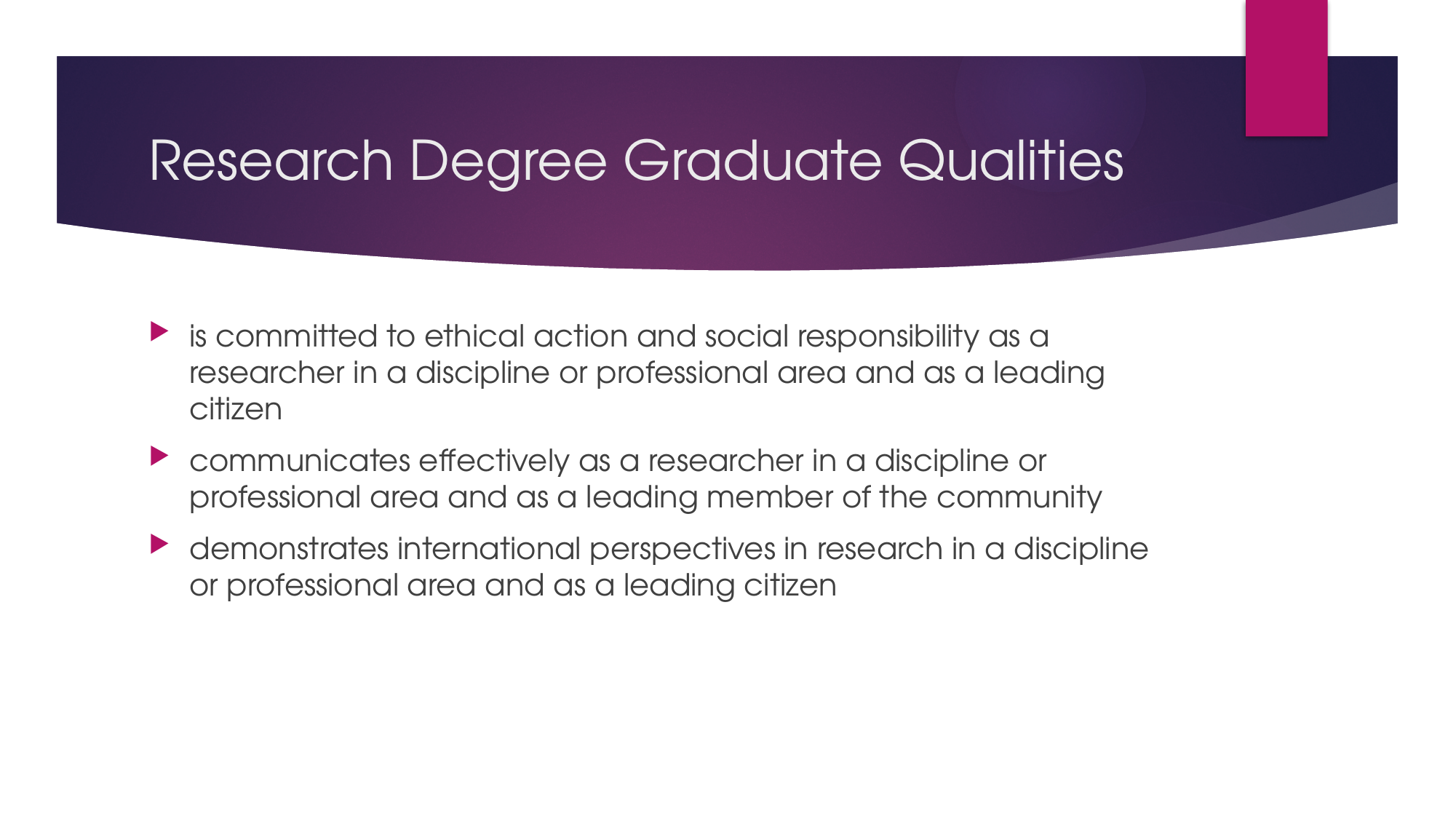

# Research Degree Graduate Qualities
is committed to ethical action and social responsibility as a researcher in a discipline or professional area and as a leading citizen
communicates effectively as a researcher in a discipline or professional area and as a leading member of the community
demonstrates international perspectives in research in a discipline or professional area and as a leading citizen